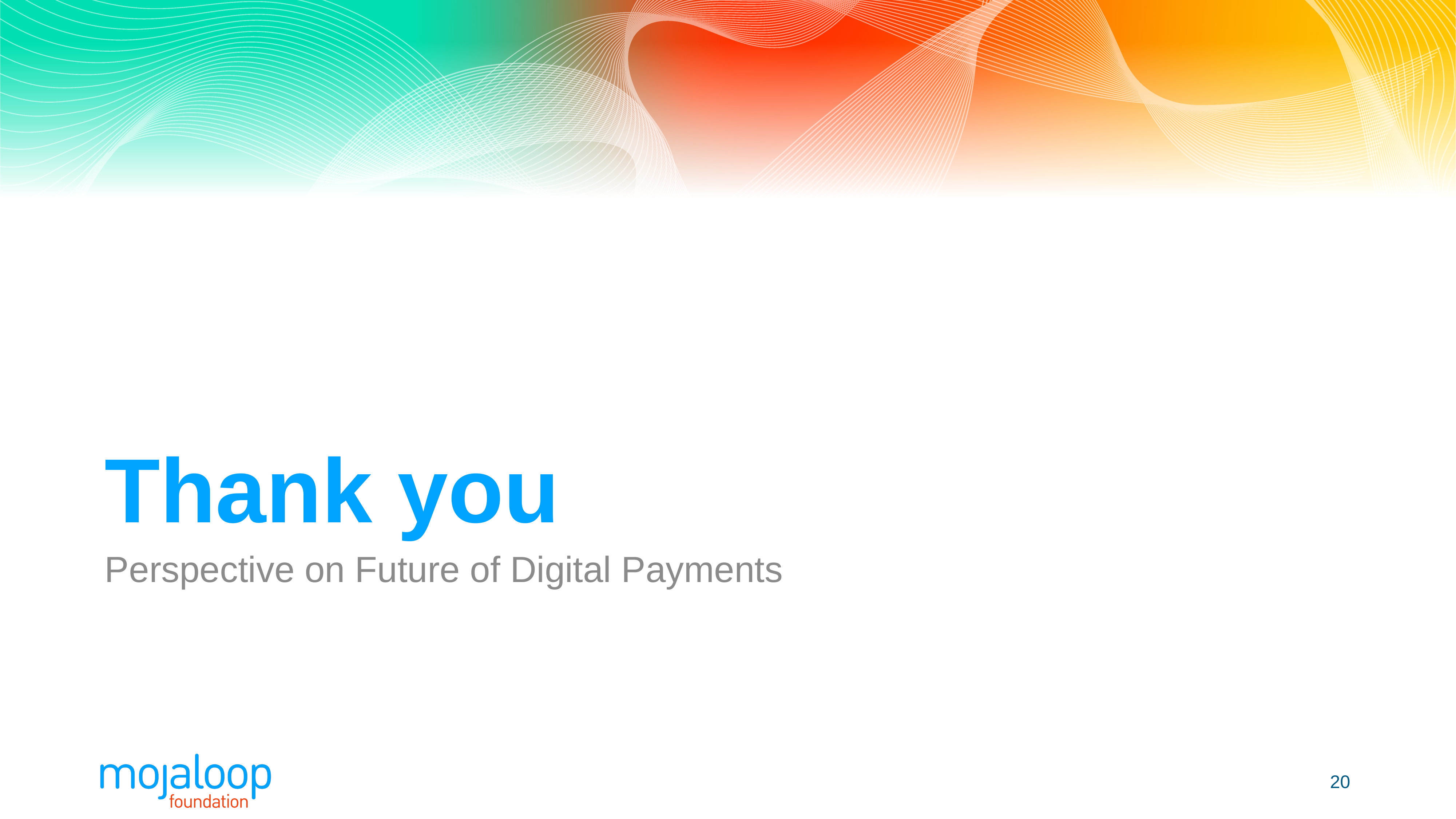

# Thank you
Perspective on Future of Digital Payments
20